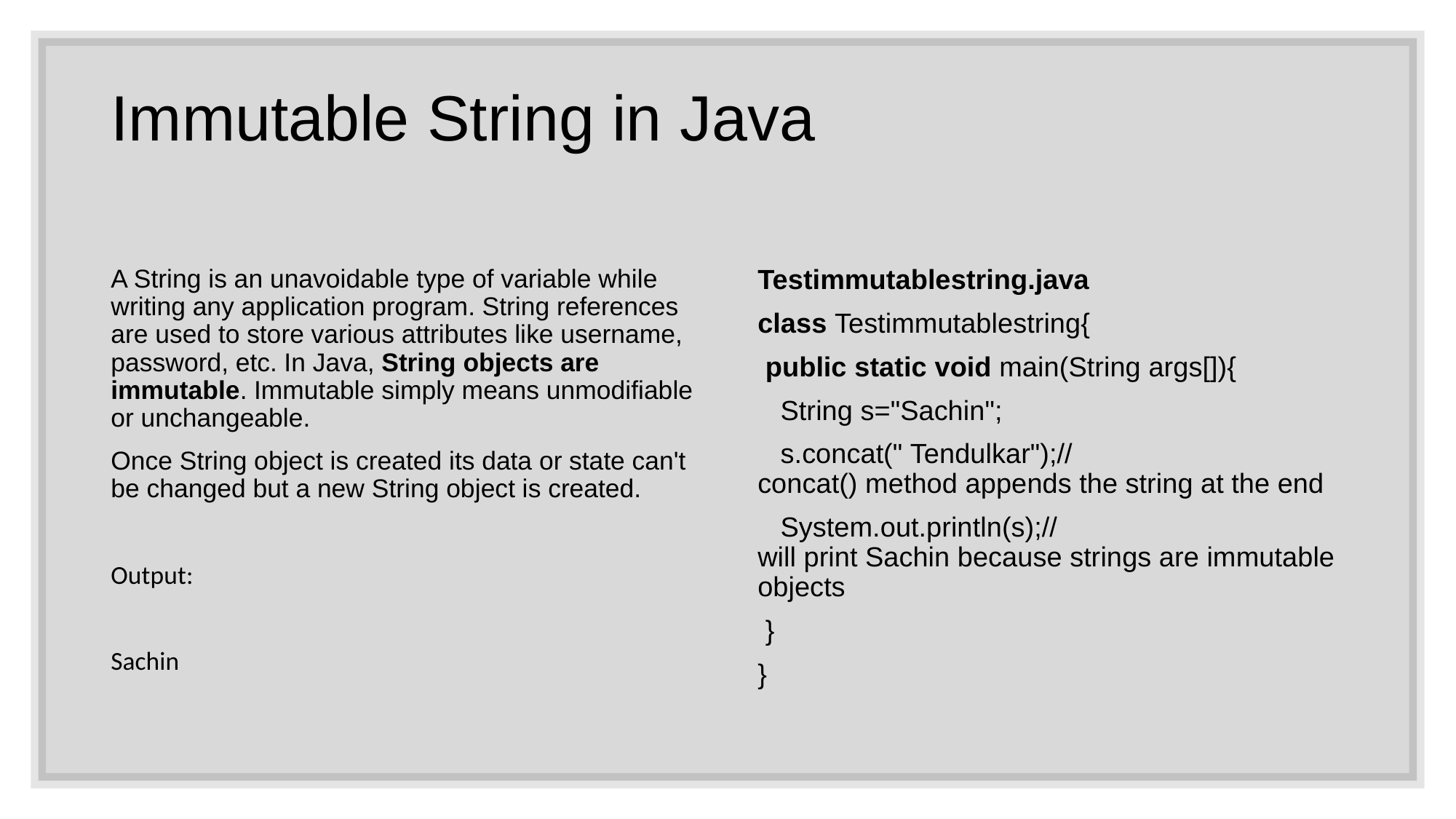

# Immutable String in Java
A String is an unavoidable type of variable while writing any application program. String references are used to store various attributes like username, password, etc. In Java, String objects are immutable. Immutable simply means unmodifiable or unchangeable.
Once String object is created its data or state can't be changed but a new String object is created.

Output:

Sachin
Testimmutablestring.java
class Testimmutablestring{
 public static void main(String args[]){
   String s="Sachin";
   s.concat(" Tendulkar");//concat() method appends the string at the end
   System.out.println(s);//will print Sachin because strings are immutable objects
 }
}